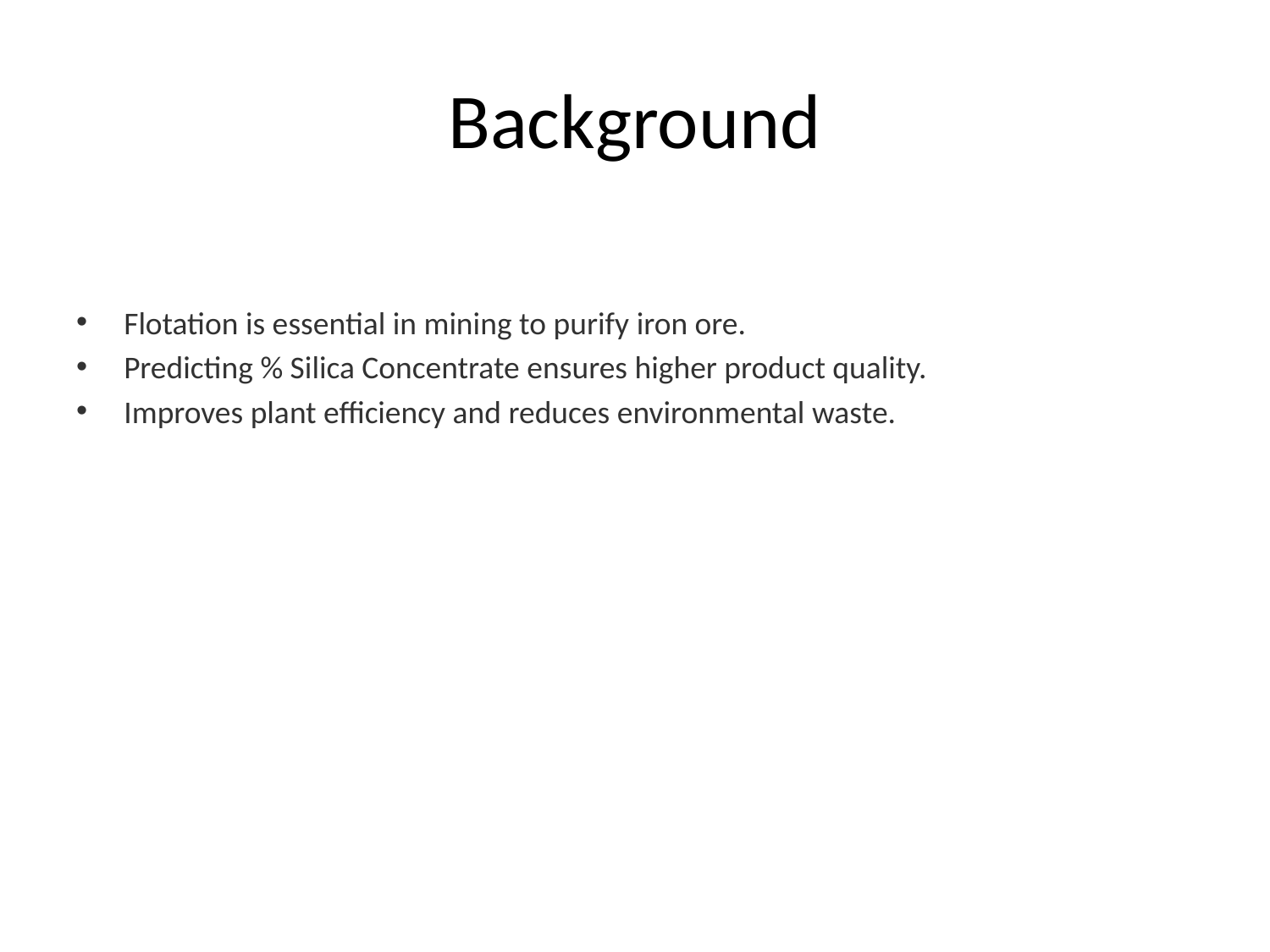

# Background

Flotation is essential in mining to purify iron ore.
Predicting % Silica Concentrate ensures higher product quality.
Improves plant efficiency and reduces environmental waste.